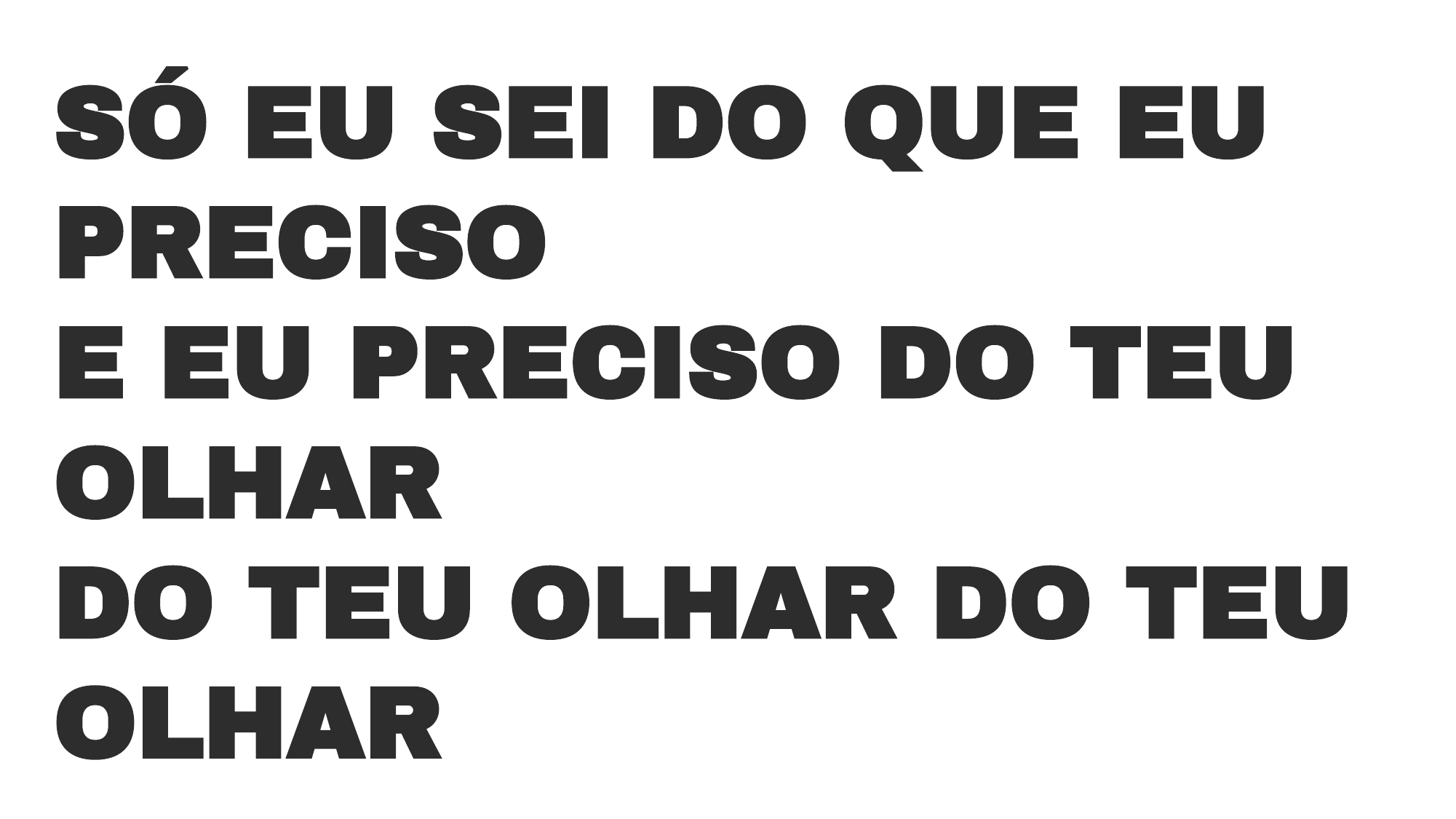

SÓ EU SEI DO QUE EU PRECISO
E EU PRECISO DO TEU OLHAR
DO TEU OLHAR DO TEU OLHAR